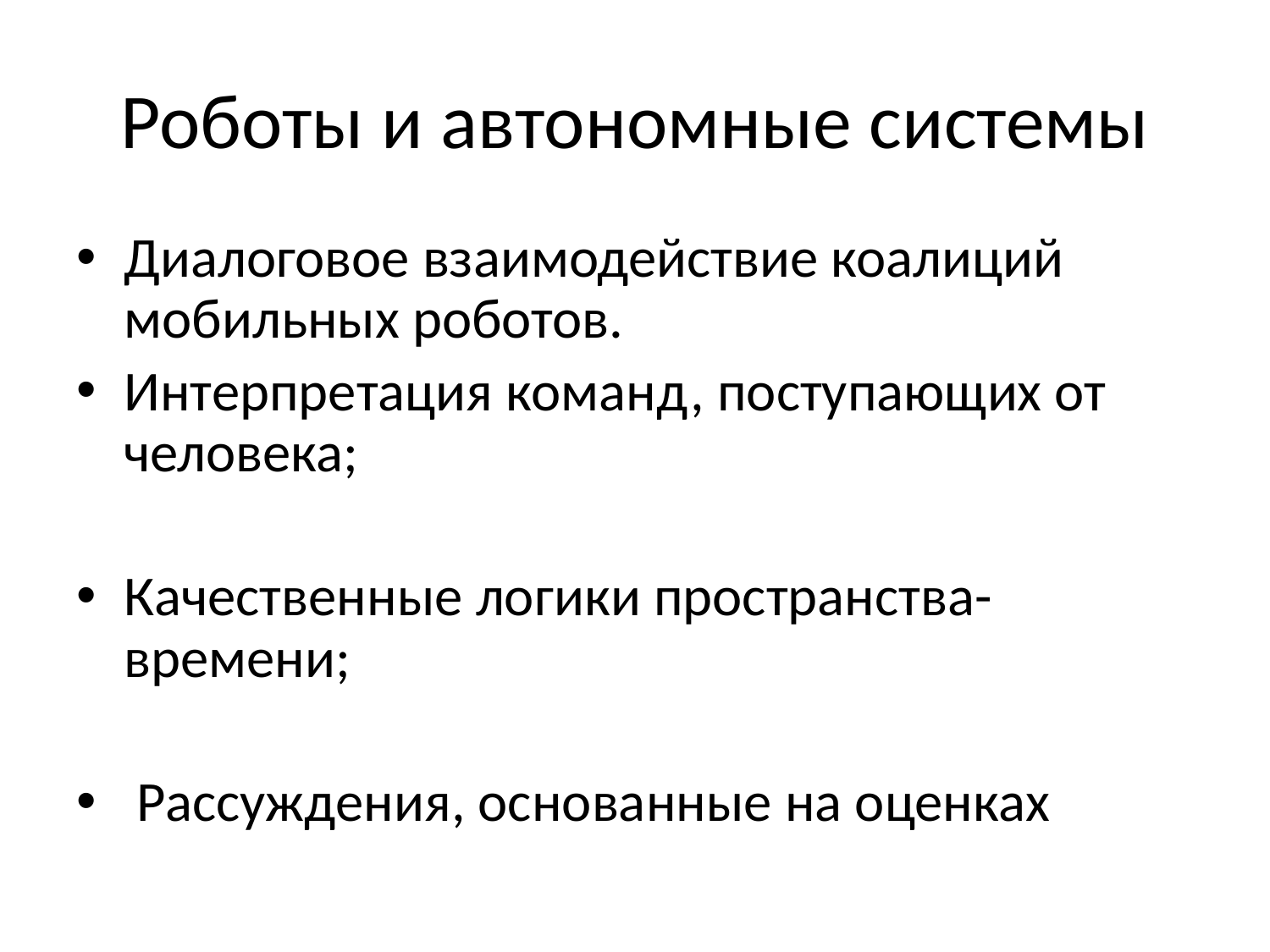

# Роботы и автономные системы
Диалоговое взаимодействие коалиций мобильных роботов.
Интерпретация команд, поступающих от человека;

Качественные логики пространства-времени;

 Рассуждения, основанные на оценках